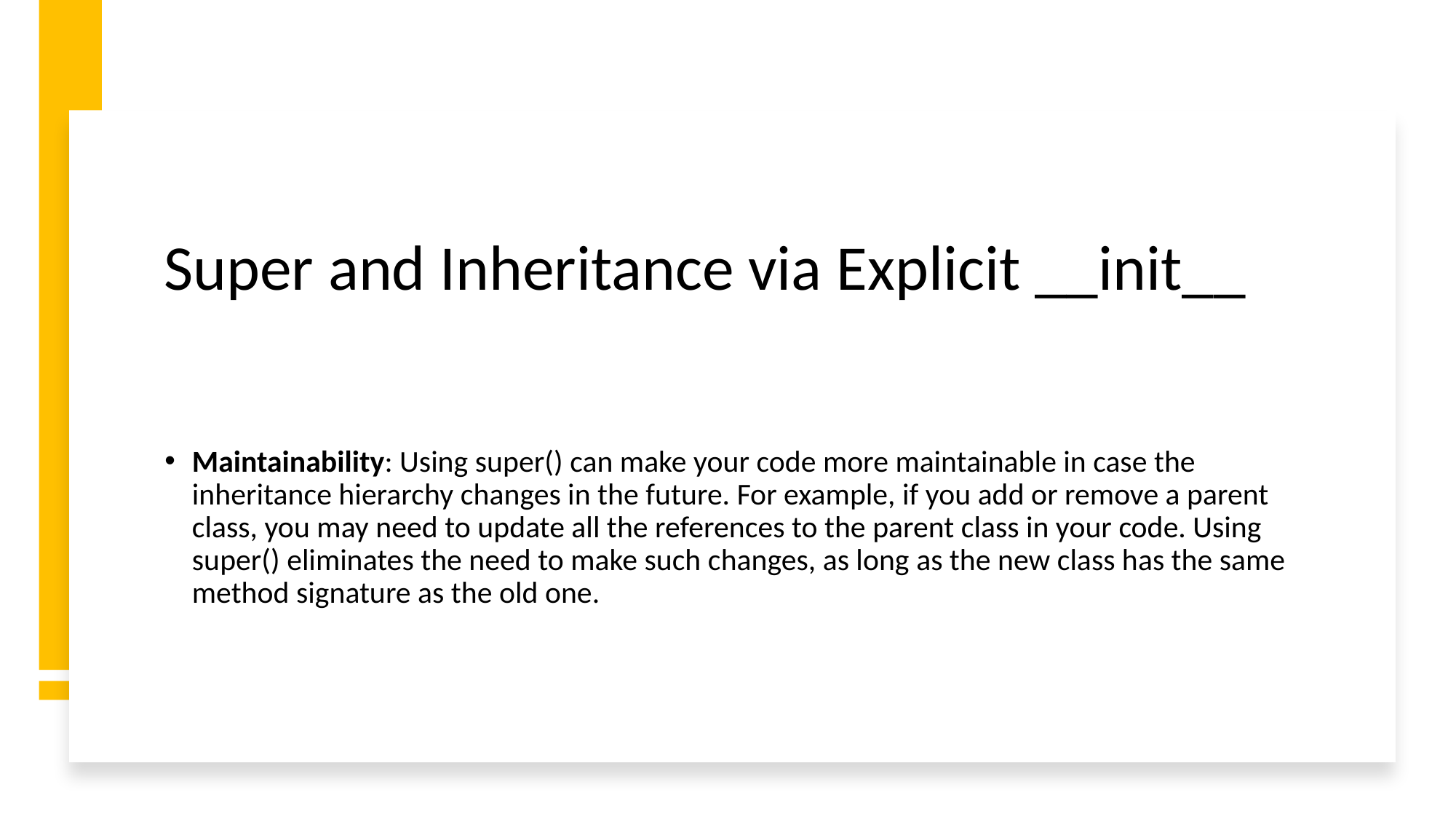

# Super and Inheritance via Explicit __init__

Maintainability: Using super() can make your code more maintainable in case the inheritance hierarchy changes in the future. For example, if you add or remove a parent class, you may need to update all the references to the parent class in your code. Using super() eliminates the need to make such changes, as long as the new class has the same method signature as the old one.